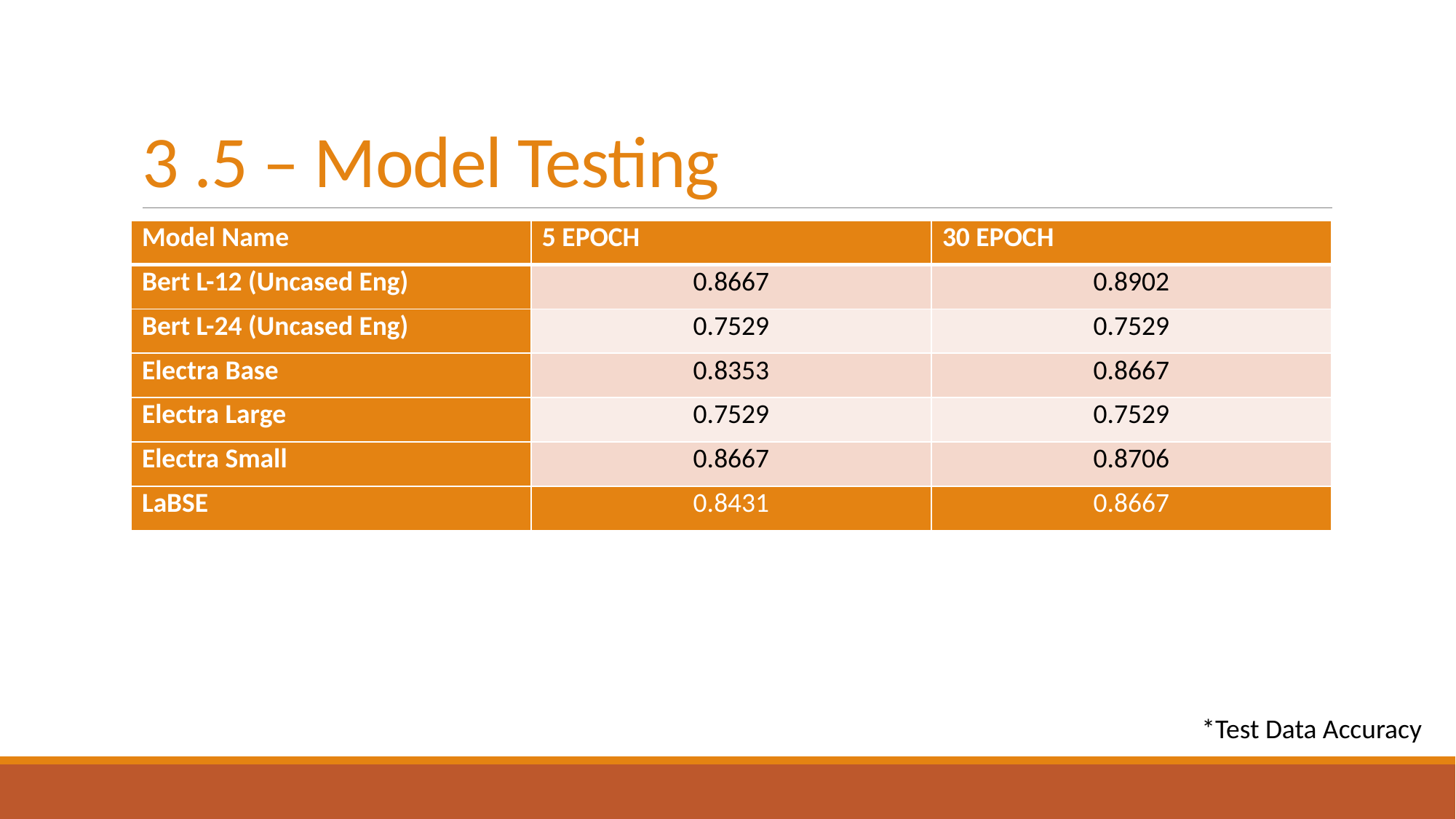

# 3 .5 – Model Testing
| Model Name | 5 EPOCH | 30 EPOCH |
| --- | --- | --- |
| Bert L-12 (Uncased Eng) | 0.8667 | 0.8902 |
| Bert L-24 (Uncased Eng) | 0.7529 | 0.7529 |
| Electra Base | 0.8353 | 0.8667 |
| Electra Large | 0.7529 | 0.7529 |
| Electra Small | 0.8667 | 0.8706 |
| LaBSE | 0.8431 | 0.8667 |
*Test Data Accuracy